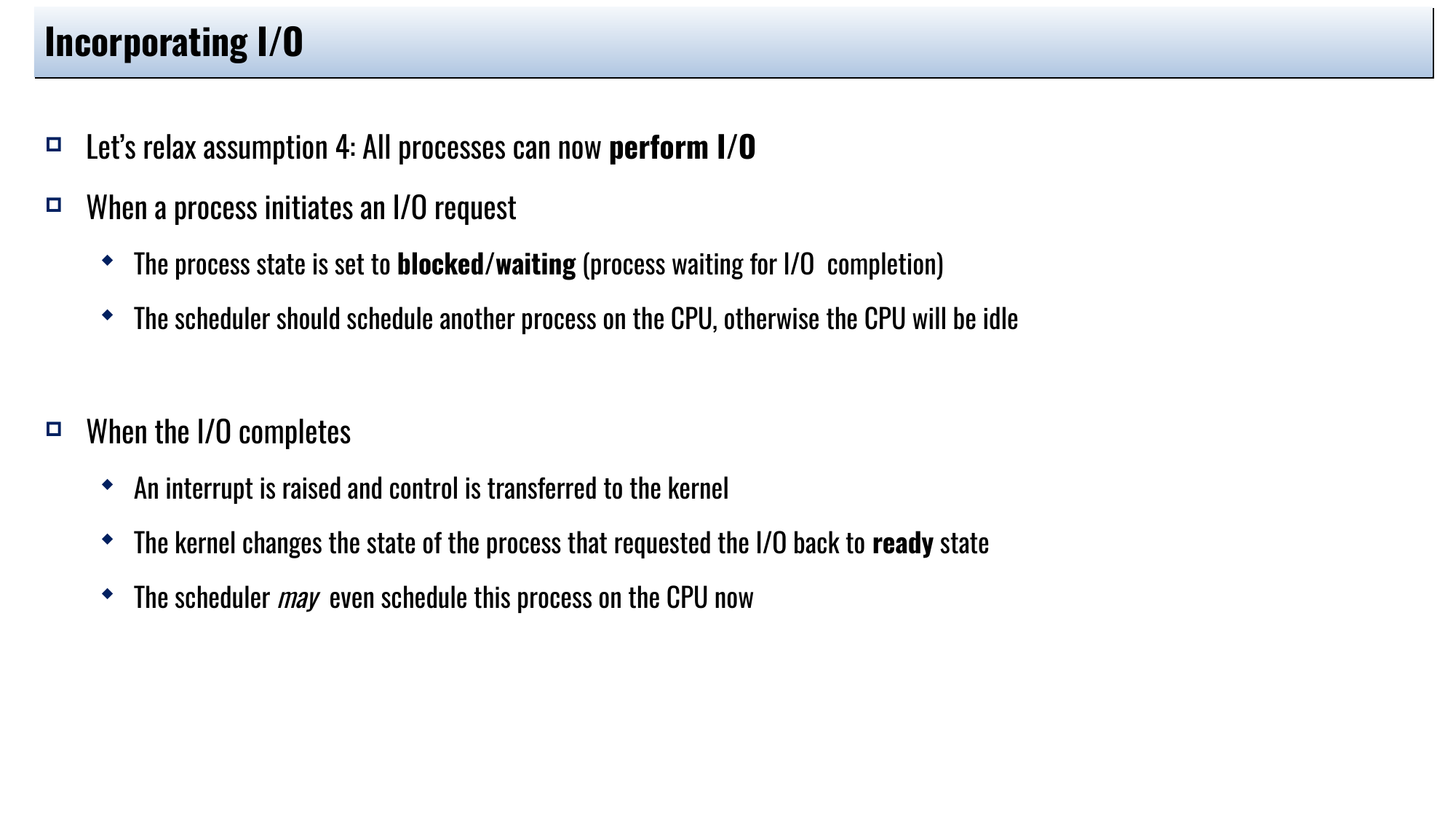

# Incorporating I/O
Let’s relax assumption 4: All processes can now perform I/O
When a process initiates an I/O request
The process state is set to blocked/waiting (process waiting for I/O  completion)
The scheduler should schedule another process on the CPU, otherwise the CPU will be idle

When the I/O completes
An interrupt is raised and control is transferred to the kernel
The kernel changes the state of the process that requested the I/O back to ready state
The scheduler may  even schedule this process on the CPU now